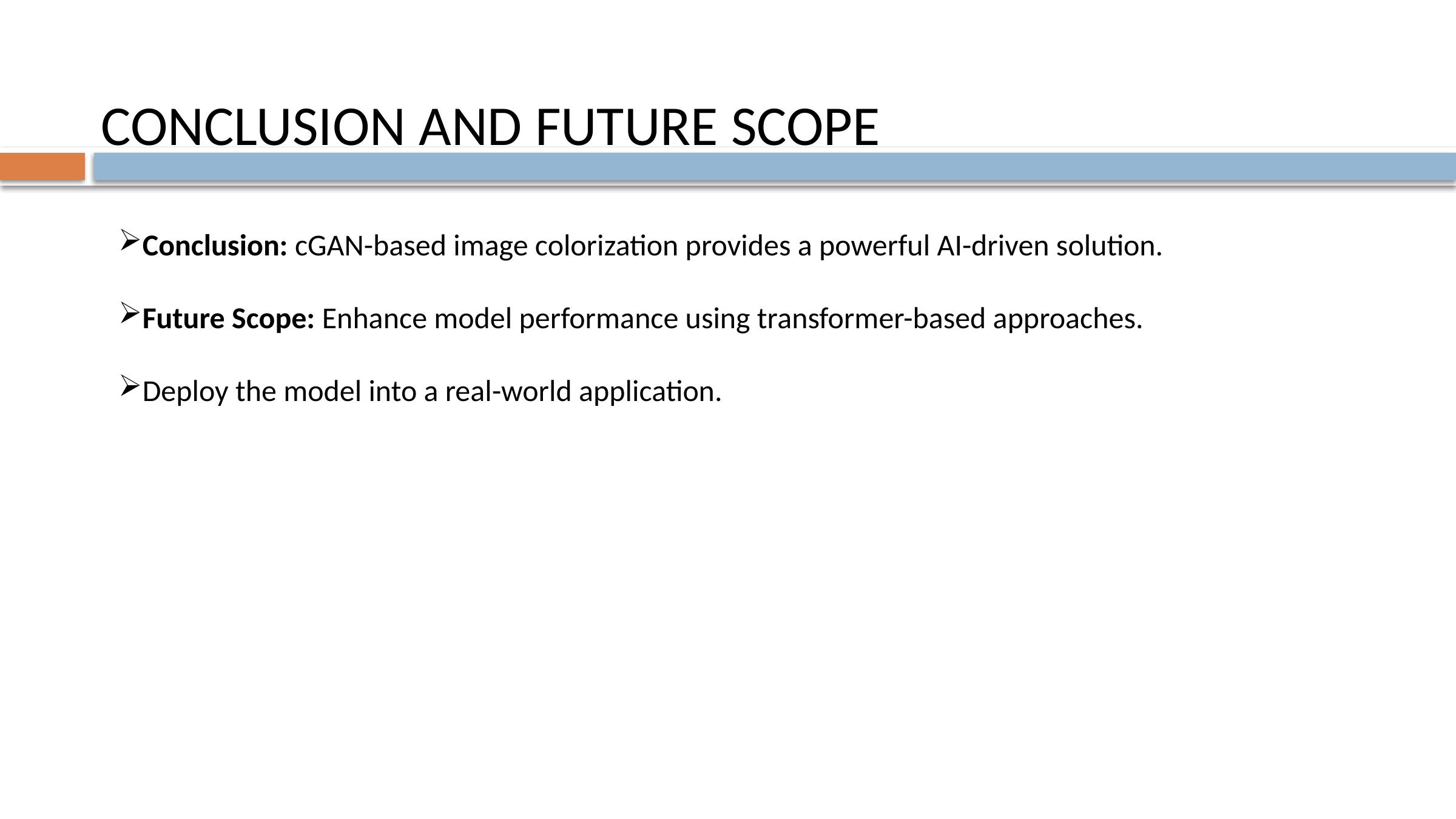

CONCLUSION AND FUTURE SCOPE

Conclusion: cGAN-based image colorization provides a powerful AI-driven solution.

Future Scope: Enhance model performance using transformer-based approaches.

Deploy the model into a real-world application.